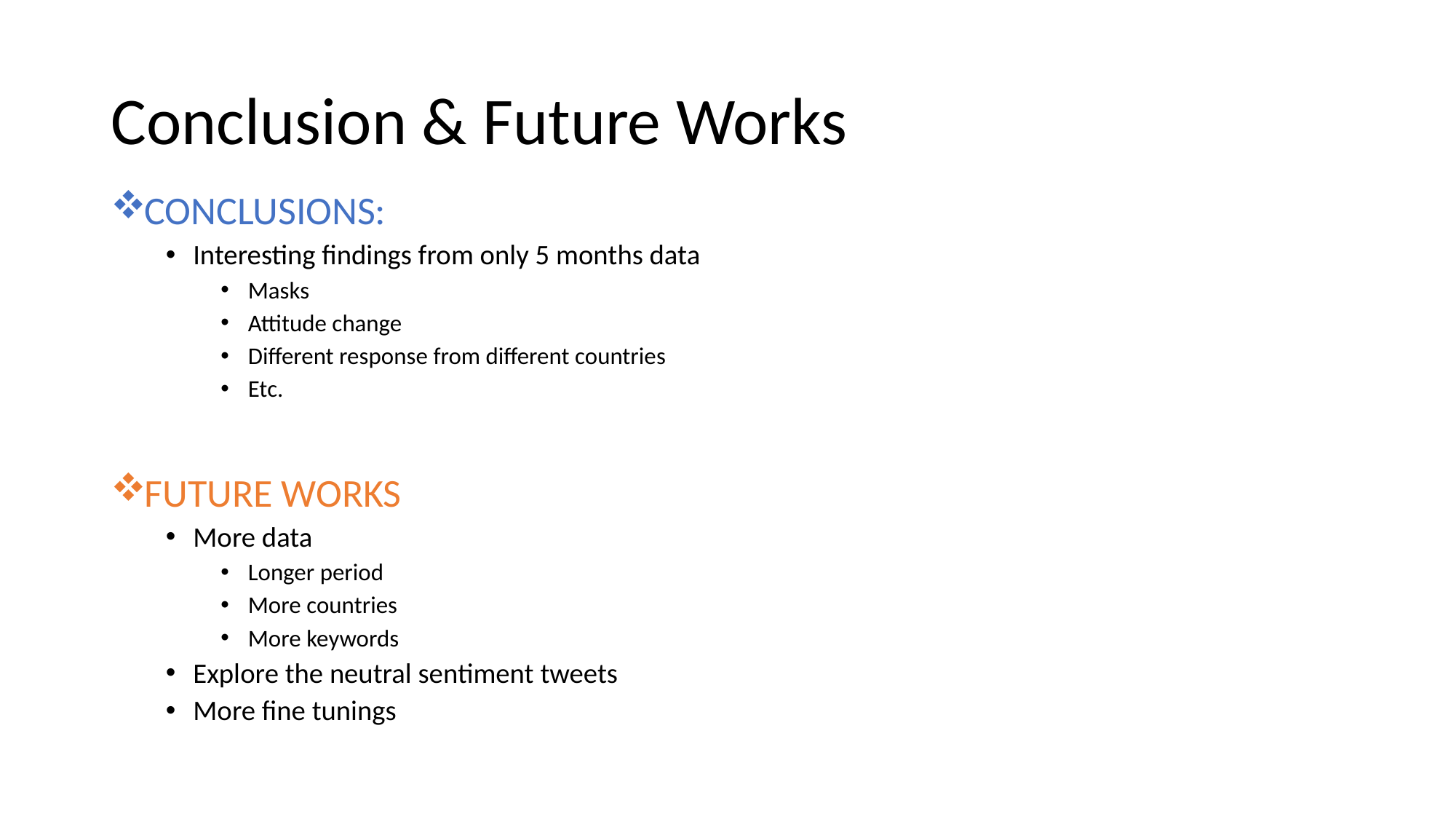

# Conclusion & Future Works
CONCLUSIONS:
Interesting findings from only 5 months data
Masks
Attitude change
Different response from different countries
Etc.

FUTURE WORKS
More data
Longer period
More countries
More keywords
Explore the neutral sentiment tweets
More fine tunings